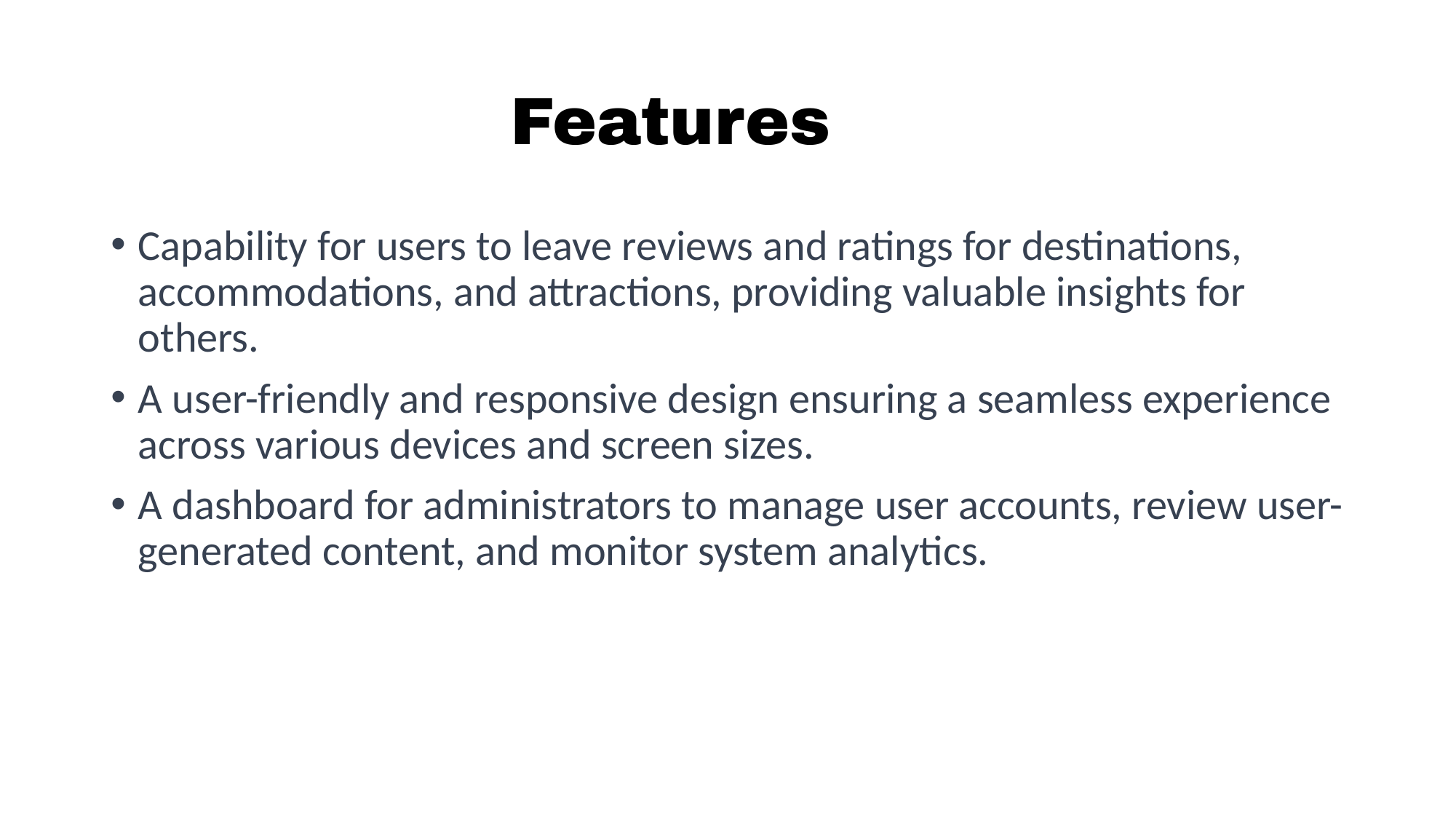

# Features
Capability for users to leave reviews and ratings for destinations, accommodations, and attractions, providing valuable insights for others.
A user-friendly and responsive design ensuring a seamless experience across various devices and screen sizes.
A dashboard for administrators to manage user accounts, review user-generated content, and monitor system analytics.